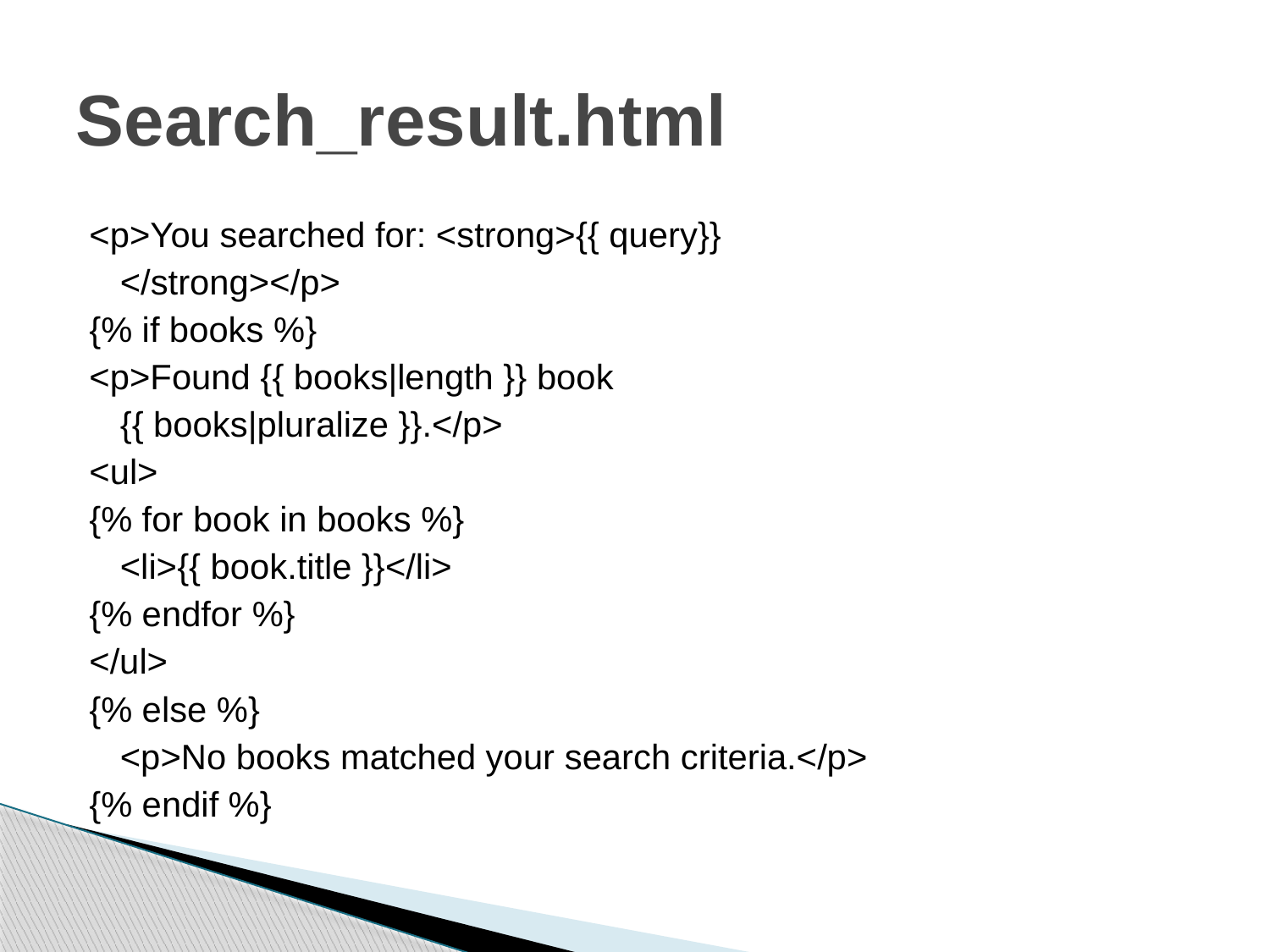

# Search_result.html
<p>You searched for: <strong>{{ query}}
						</strong></p>
{% if books %}
<p>Found {{ books|length }} book
			{{ books|pluralize }}.</p>
<ul>
{% for book in books %}
	<li>{{ book.title }}</li>
{% endfor %}
</ul>
{% else %}
	<p>No books matched your search criteria.</p>
{% endif %}